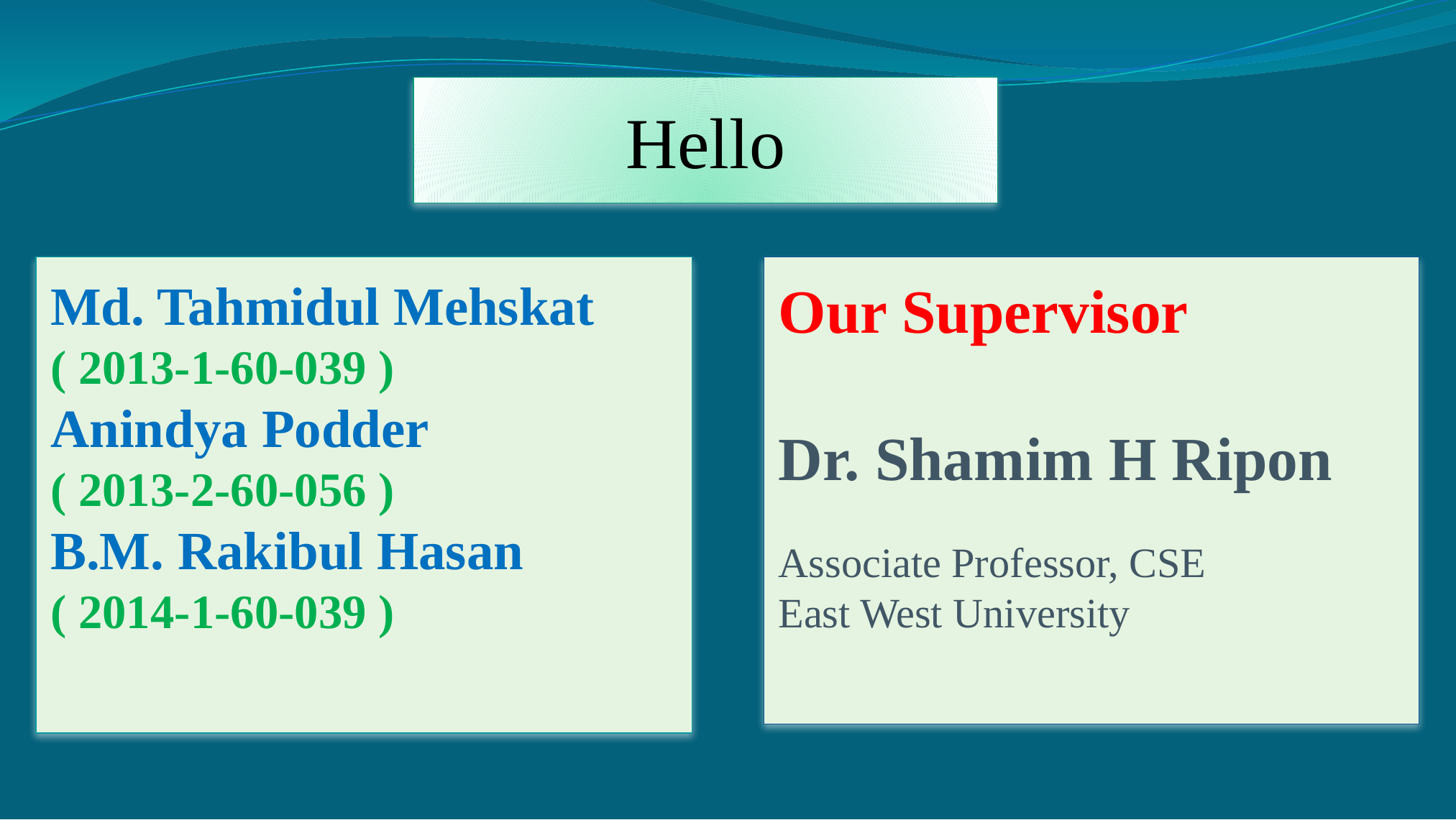

Hello
Md. Tahmidul Mehskat
( 2013-1-60-039 )
Anindya Podder
( 2013-2-60-056 )
B.M. Rakibul Hasan
( 2014-1-60-039 )

Our Supervisor

Dr. Shamim H Ripon

Associate Professor, CSE
East West University